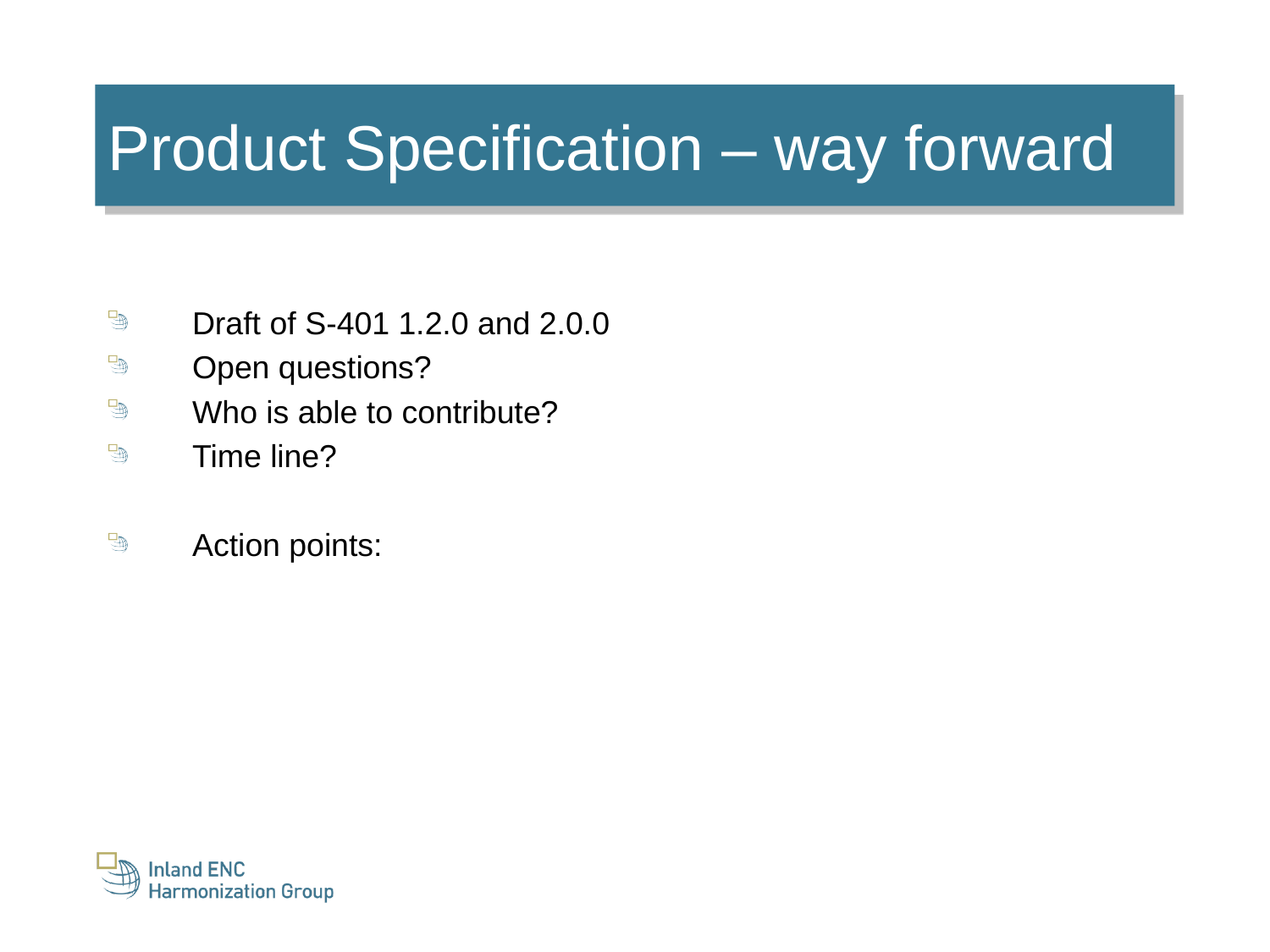

Product Specification – way forward

Draft of S-401 1.2.0 and 2.0.0
Open questions?
Who is able to contribute?
Time line?

Action points: